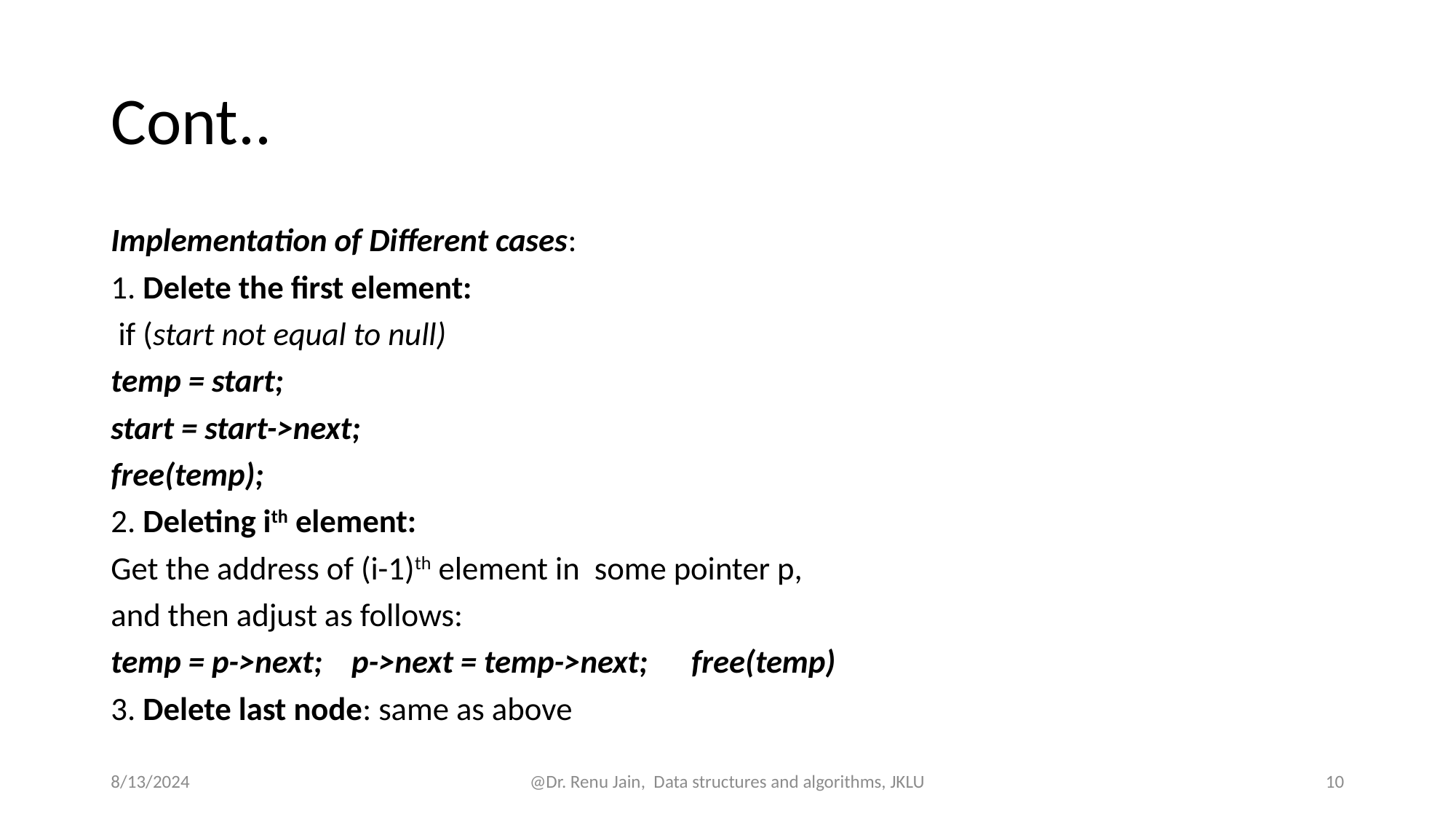

# Cont..
Implementation of Different cases:
1. Delete the first element:
 if (start not equal to null)
temp = start;
start = start->next;
free(temp);
2. Deleting ith element:
Get the address of (i-1)th element in  some pointer p,
and then adjust as follows:
temp = p->next;    p->next = temp->next;      free(temp)
3. Delete last node: same as above

8/13/2024
@Dr. Renu Jain,  Data structures and algorithms, JKLU
10